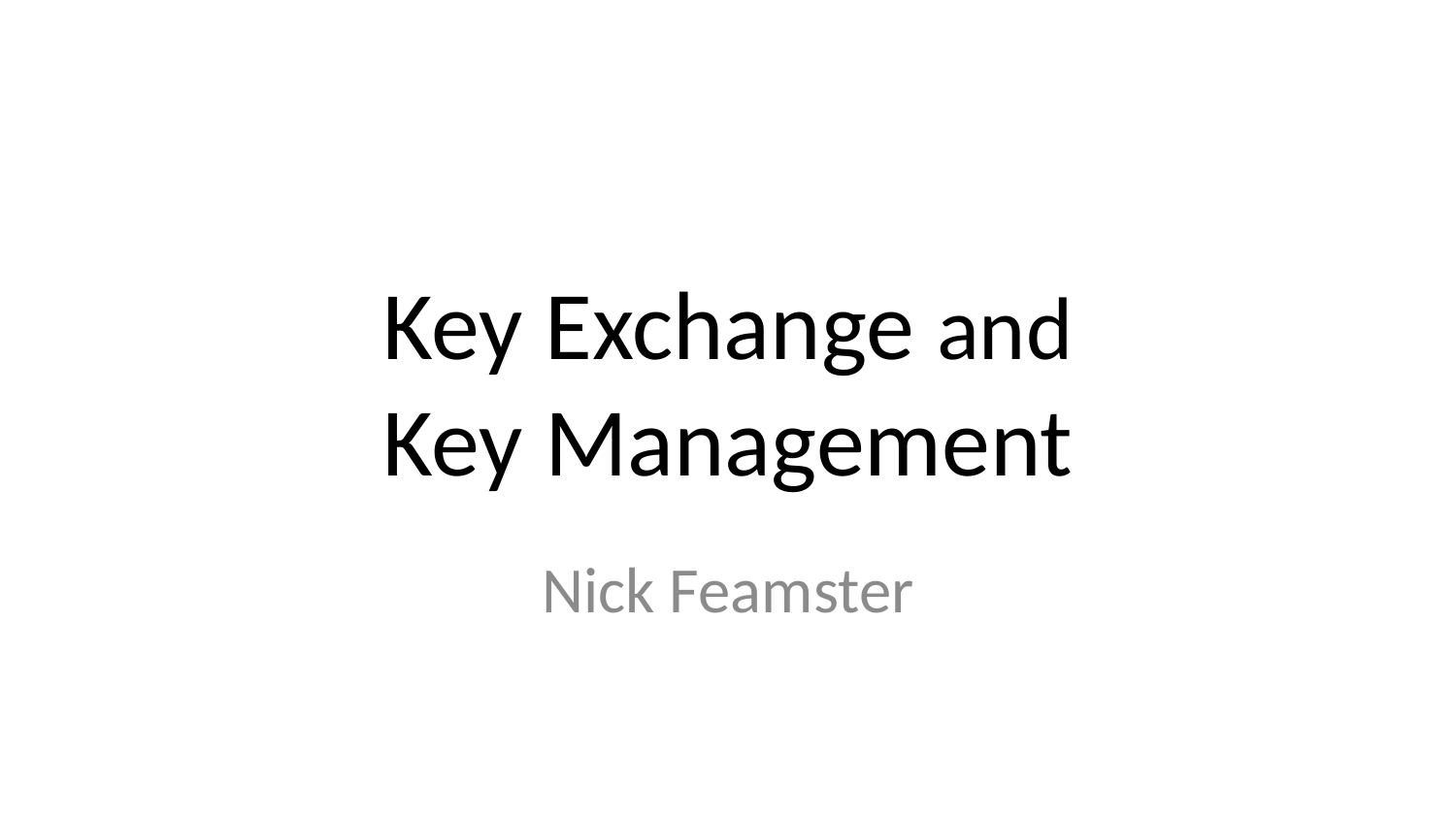

# Key Exchange and Key Management
Nick Feamster